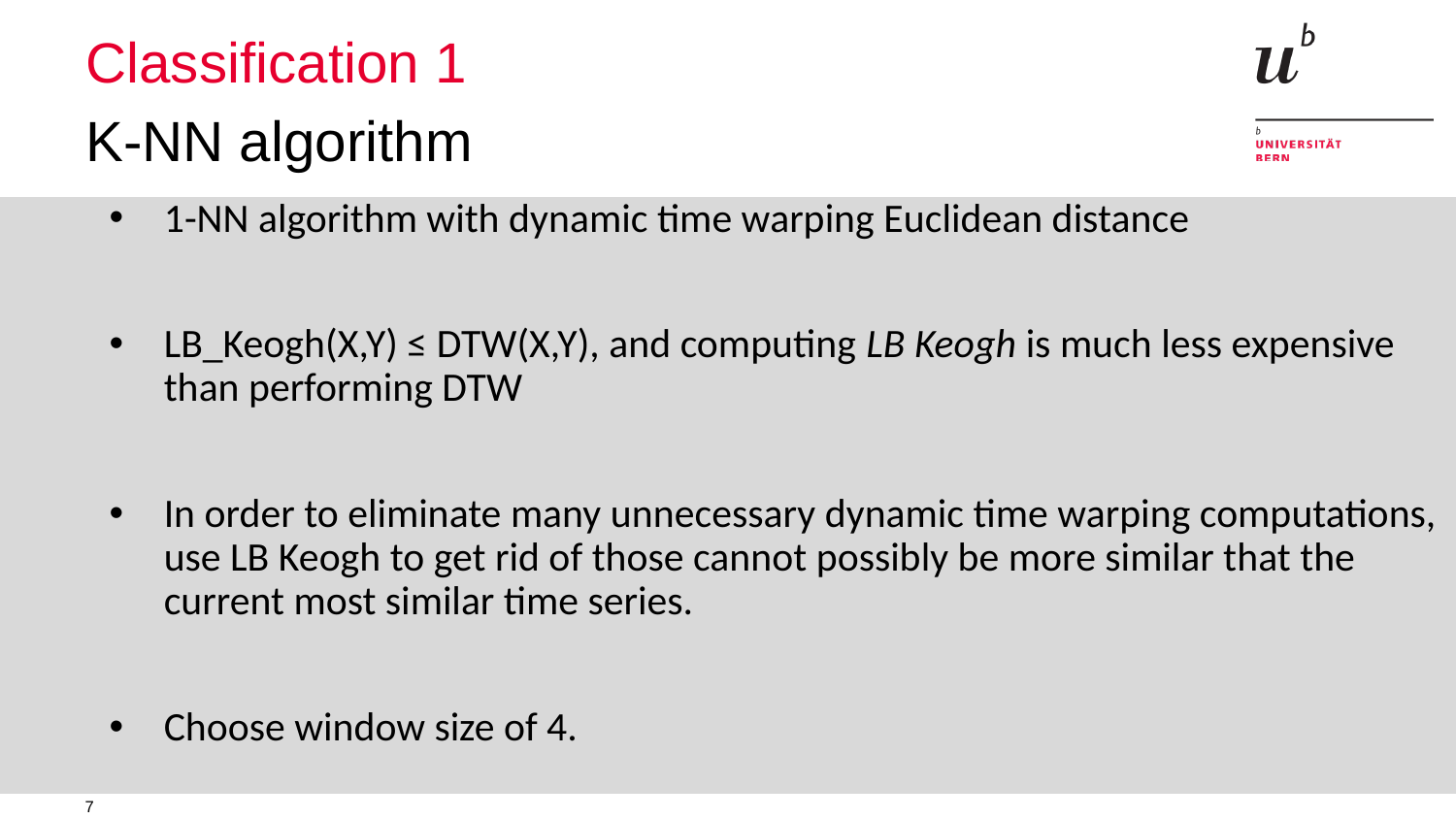

# Classification 1
K-NN algorithm
1-NN algorithm with dynamic time warping Euclidean distance

LB_Keogh(X,Y) ≤ DTW(X,Y), and computing LB Keogh is much less expensive than performing DTW

In order to eliminate many unnecessary dynamic time warping computations, use LB Keogh to get rid of those cannot possibly be more similar that the current most similar time series.

Choose window size of 4.